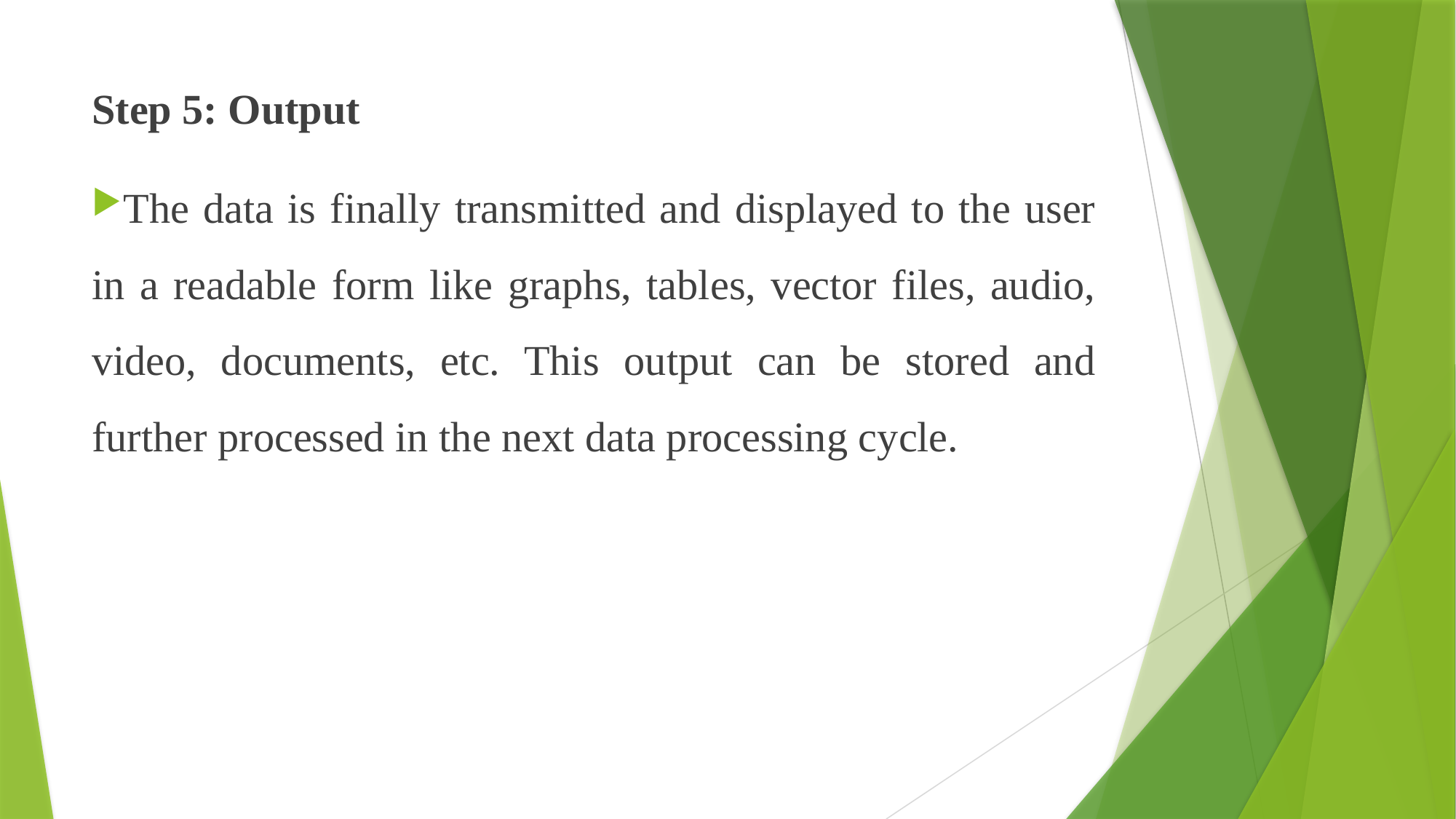

Step 5: Output
The data is finally transmitted and displayed to the user in a readable form like graphs, tables, vector files, audio, video, documents, etc. This output can be stored and further processed in the next data processing cycle.